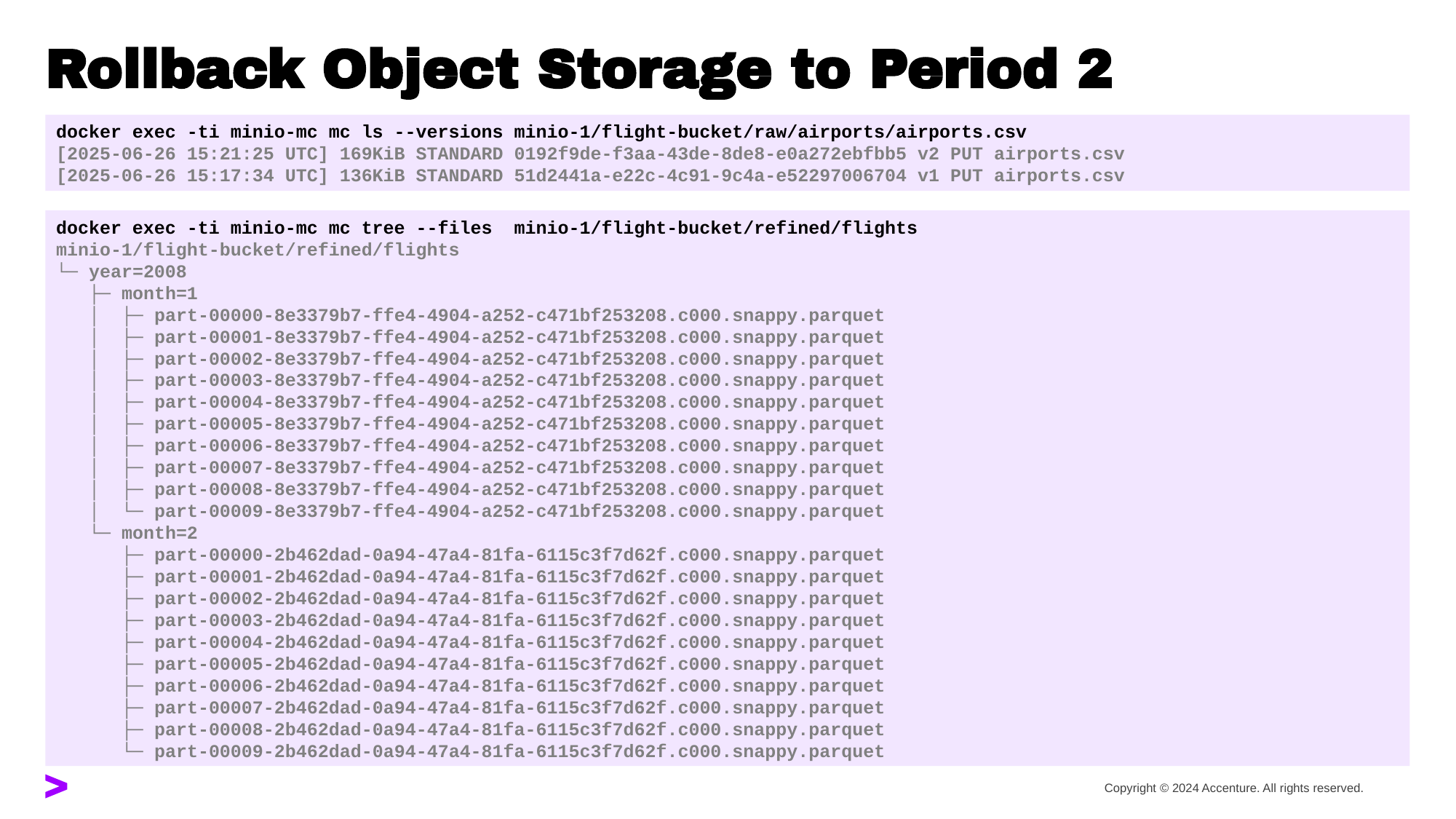

# Rollback Object Storage to Period 2
docker exec -ti minio-mc mc ls --versions minio-1/flight-bucket/raw/airports/airports.csv
[2025-06-26 15:21:25 UTC] 169KiB STANDARD 0192f9de-f3aa-43de-8de8-e0a272ebfbb5 v2 PUT airports.csv
[2025-06-26 15:17:34 UTC] 136KiB STANDARD 51d2441a-e22c-4c91-9c4a-e52297006704 v1 PUT airports.csv
docker exec -ti minio-mc mc tree --files  minio-1/flight-bucket/refined/flights
minio-1/flight-bucket/refined/flights
└─ year=2008
   ├─ month=1
   │  ├─ part-00000-8e3379b7-ffe4-4904-a252-c471bf253208.c000.snappy.parquet
   │  ├─ part-00001-8e3379b7-ffe4-4904-a252-c471bf253208.c000.snappy.parquet
   │  ├─ part-00002-8e3379b7-ffe4-4904-a252-c471bf253208.c000.snappy.parquet
   │  ├─ part-00003-8e3379b7-ffe4-4904-a252-c471bf253208.c000.snappy.parquet
   │  ├─ part-00004-8e3379b7-ffe4-4904-a252-c471bf253208.c000.snappy.parquet
   │  ├─ part-00005-8e3379b7-ffe4-4904-a252-c471bf253208.c000.snappy.parquet
   │  ├─ part-00006-8e3379b7-ffe4-4904-a252-c471bf253208.c000.snappy.parquet
   │  ├─ part-00007-8e3379b7-ffe4-4904-a252-c471bf253208.c000.snappy.parquet
   │  ├─ part-00008-8e3379b7-ffe4-4904-a252-c471bf253208.c000.snappy.parquet
   │  └─ part-00009-8e3379b7-ffe4-4904-a252-c471bf253208.c000.snappy.parquet
   └─ month=2
      ├─ part-00000-2b462dad-0a94-47a4-81fa-6115c3f7d62f.c000.snappy.parquet
      ├─ part-00001-2b462dad-0a94-47a4-81fa-6115c3f7d62f.c000.snappy.parquet
      ├─ part-00002-2b462dad-0a94-47a4-81fa-6115c3f7d62f.c000.snappy.parquet
      ├─ part-00003-2b462dad-0a94-47a4-81fa-6115c3f7d62f.c000.snappy.parquet
      ├─ part-00004-2b462dad-0a94-47a4-81fa-6115c3f7d62f.c000.snappy.parquet
      ├─ part-00005-2b462dad-0a94-47a4-81fa-6115c3f7d62f.c000.snappy.parquet
      ├─ part-00006-2b462dad-0a94-47a4-81fa-6115c3f7d62f.c000.snappy.parquet
      ├─ part-00007-2b462dad-0a94-47a4-81fa-6115c3f7d62f.c000.snappy.parquet
      ├─ part-00008-2b462dad-0a94-47a4-81fa-6115c3f7d62f.c000.snappy.parquet
      └─ part-00009-2b462dad-0a94-47a4-81fa-6115c3f7d62f.c000.snappy.parquet